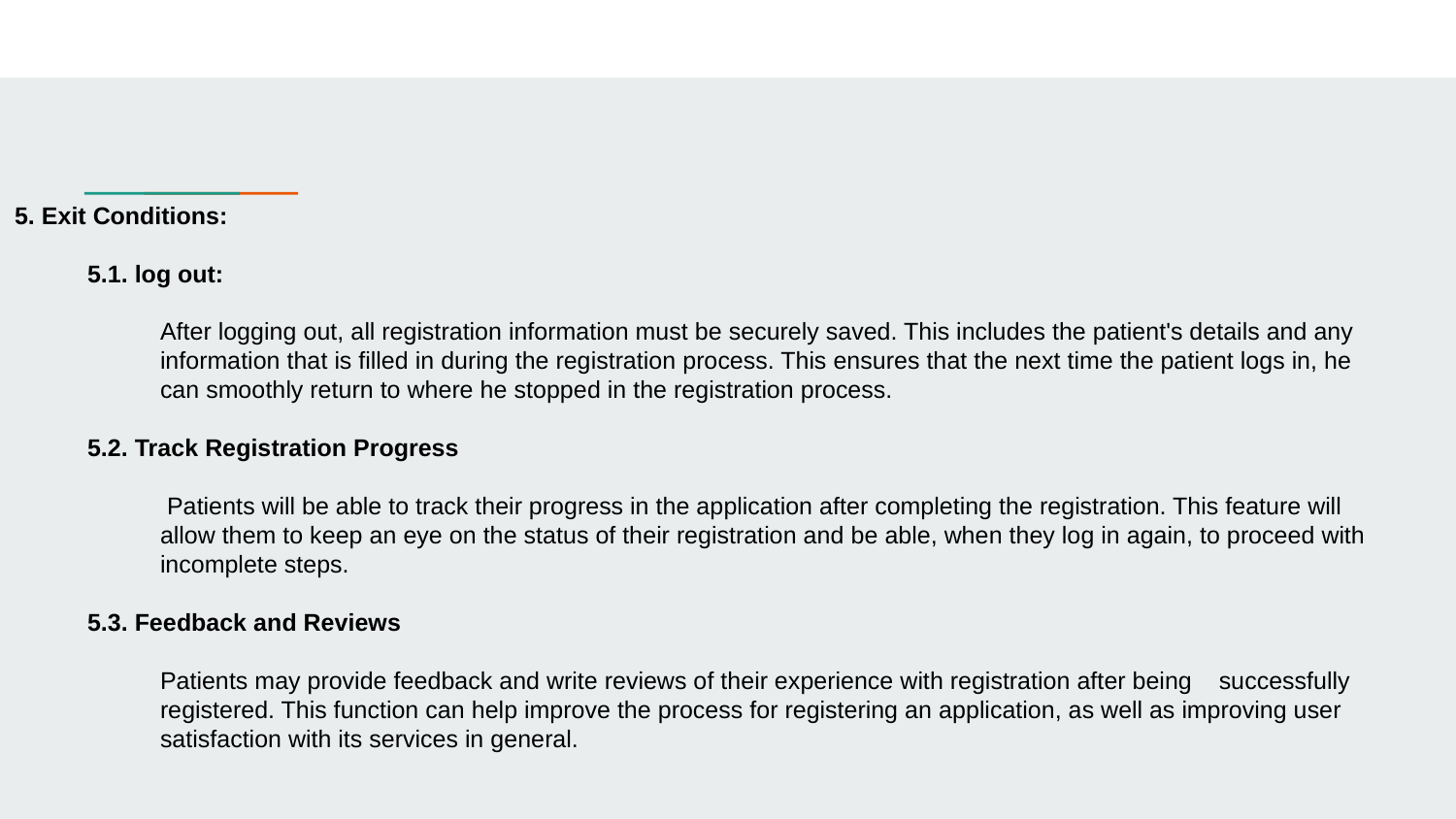

5. Exit Conditions:

5.1. log out:

After logging out, all registration information must be securely saved. This includes the patient's details and any information that is filled in during the registration process. This ensures that the next time the patient logs in, he can smoothly return to where he stopped in the registration process.

5.2. Track Registration Progress

 Patients will be able to track their progress in the application after completing the registration. This feature will allow them to keep an eye on the status of their registration and be able, when they log in again, to proceed with incomplete steps.

5.3. Feedback and Reviews

Patients may provide feedback and write reviews of their experience with registration after being    successfully registered. This function can help improve the process for registering an application, as well as improving user satisfaction with its services in general.